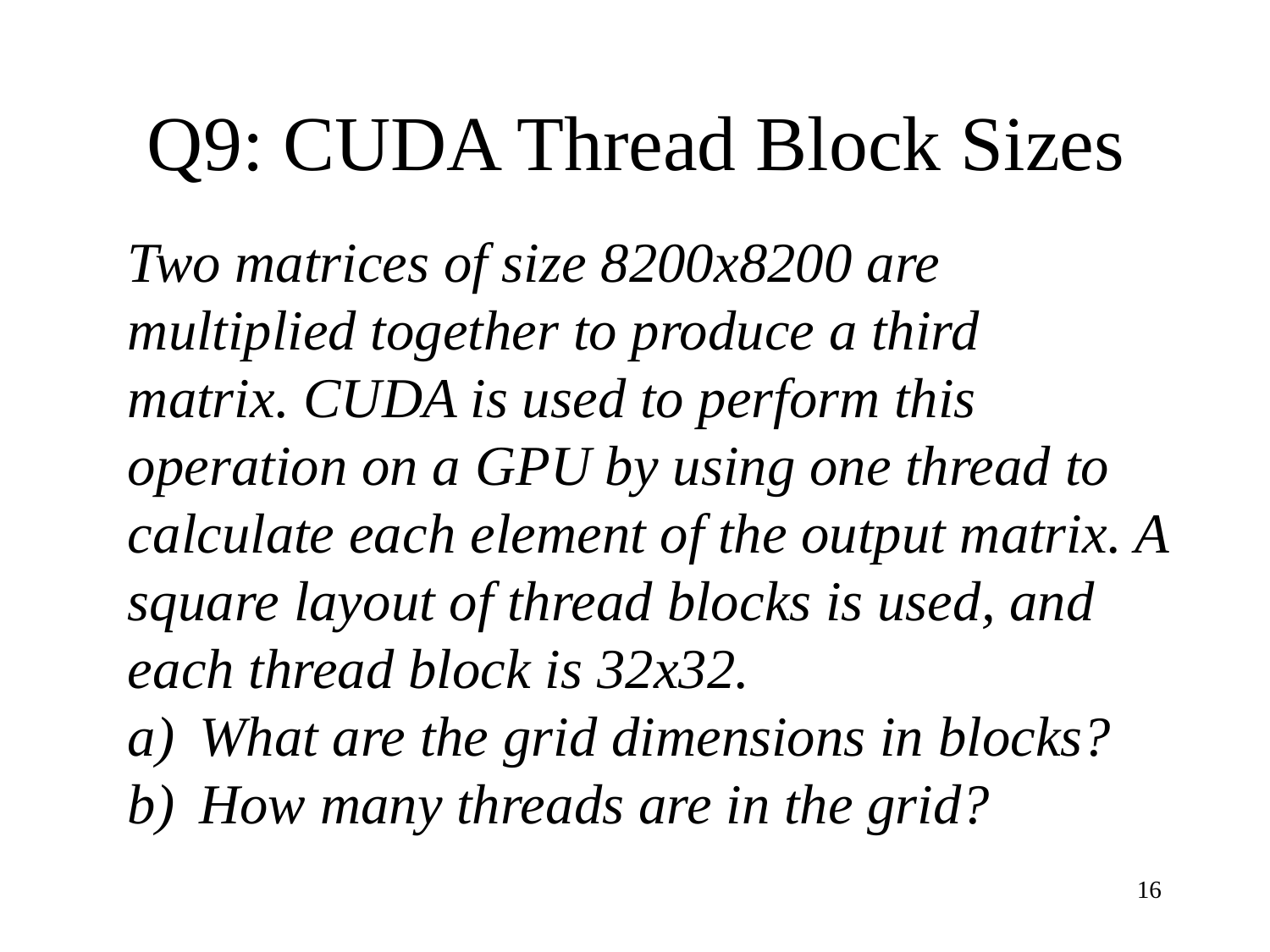

# Q9: CUDA Thread Block Sizes
Two matrices of size 8200x8200 are multiplied together to produce a third
matrix. CUDA is used to perform this operation on a GPU by using one thread to calculate each element of the output matrix. A square layout of thread blocks is used, and each thread block is 32x32.
What are the grid dimensions in blocks?
How many threads are in the grid?
16